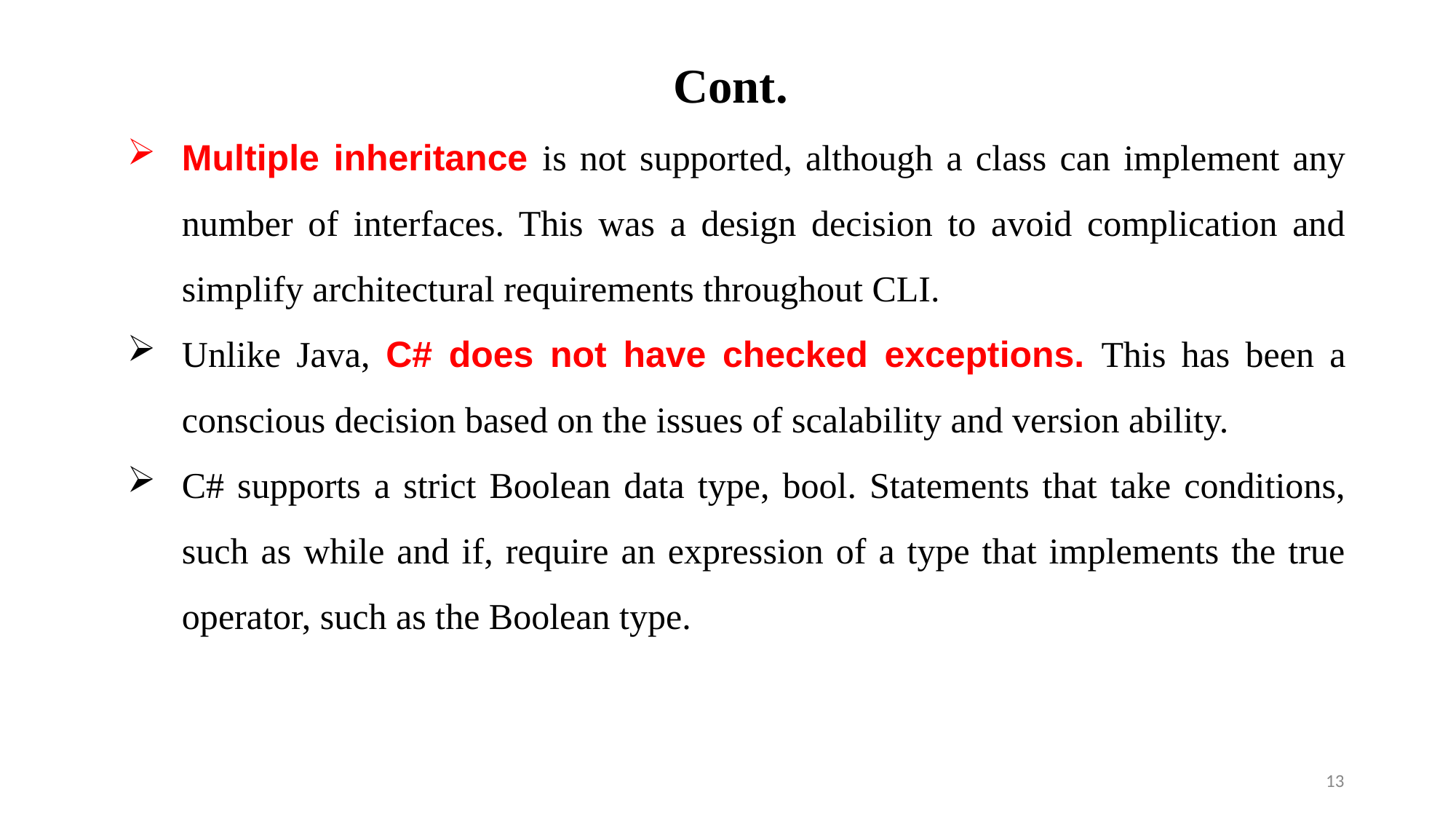

Cont.
Multiple inheritance is not supported, although a class can implement any number of interfaces. This was a design decision to avoid complication and simplify architectural requirements throughout CLI.
Unlike Java, C# does not have checked exceptions. This has been a conscious decision based on the issues of scalability and version ability.
C# supports a strict Boolean data type, bool. Statements that take conditions, such as while and if, require an expression of a type that implements the true operator, such as the Boolean type.
13